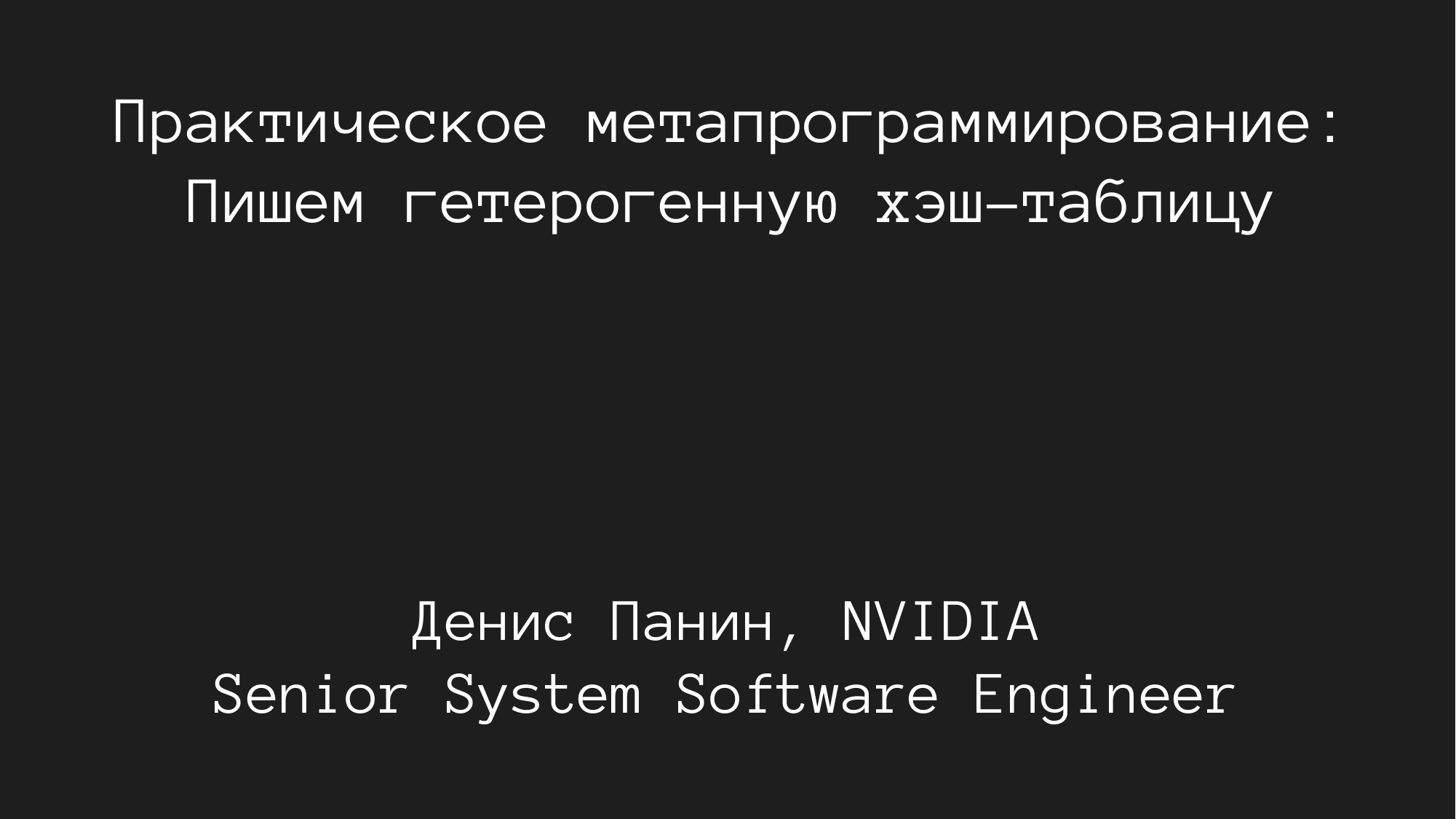

Практическое метапрограммирование:
Пишем гетерогенную хэш-таблицу
Денис Панин, NVIDIA
Senior System Software Engineer